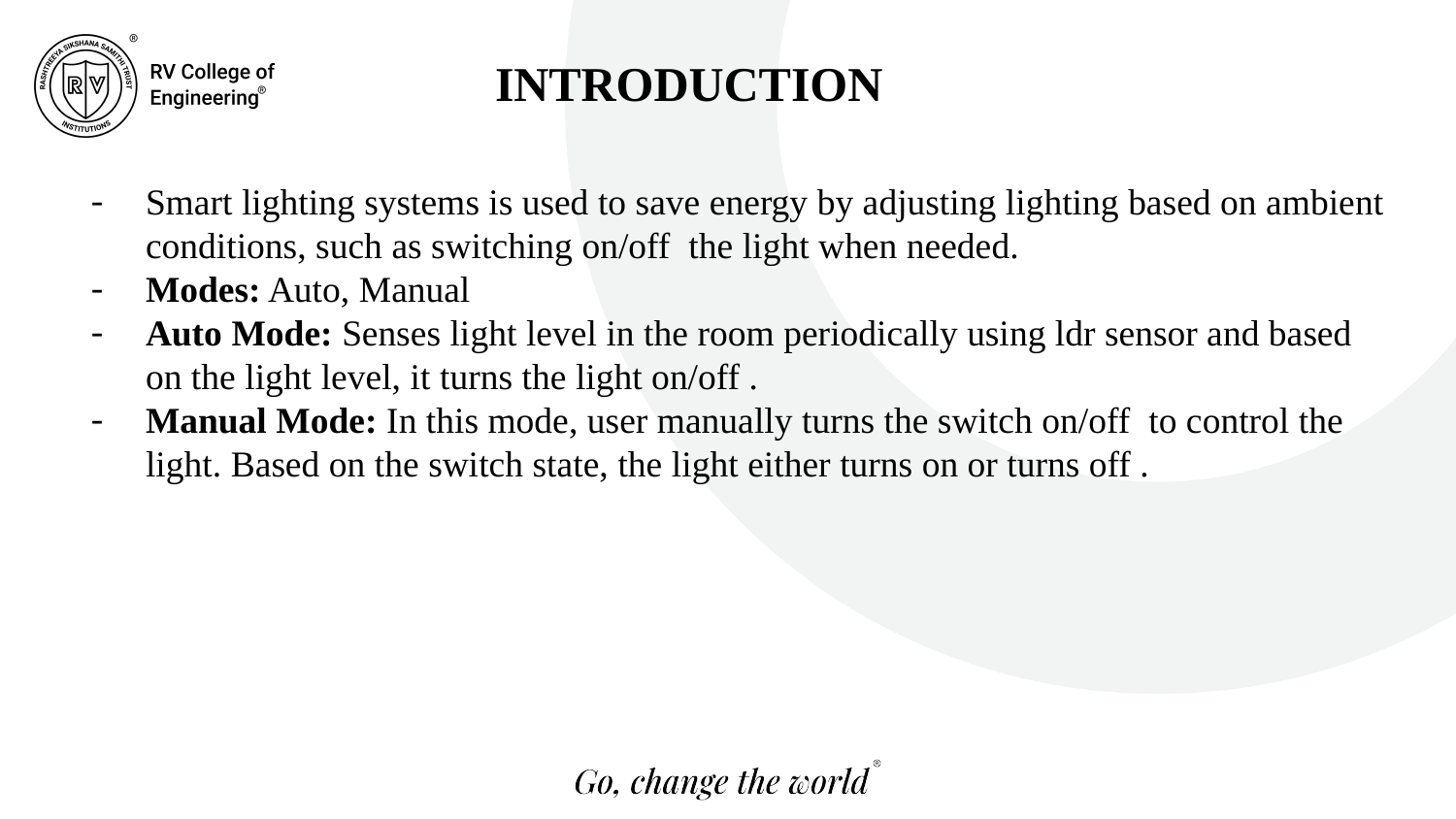

INTRODUCTION
Smart lighting systems is used to save energy by adjusting lighting based on ambient conditions, such as switching on/off  the light when needed.
Modes: Auto, Manual
Auto Mode: Senses light level in the room periodically using ldr sensor and based on the light level, it turns the light on/off .
Manual Mode: In this mode, user manually turns the switch on/off  to control the light. Based on the switch state, the light either turns on or turns off .